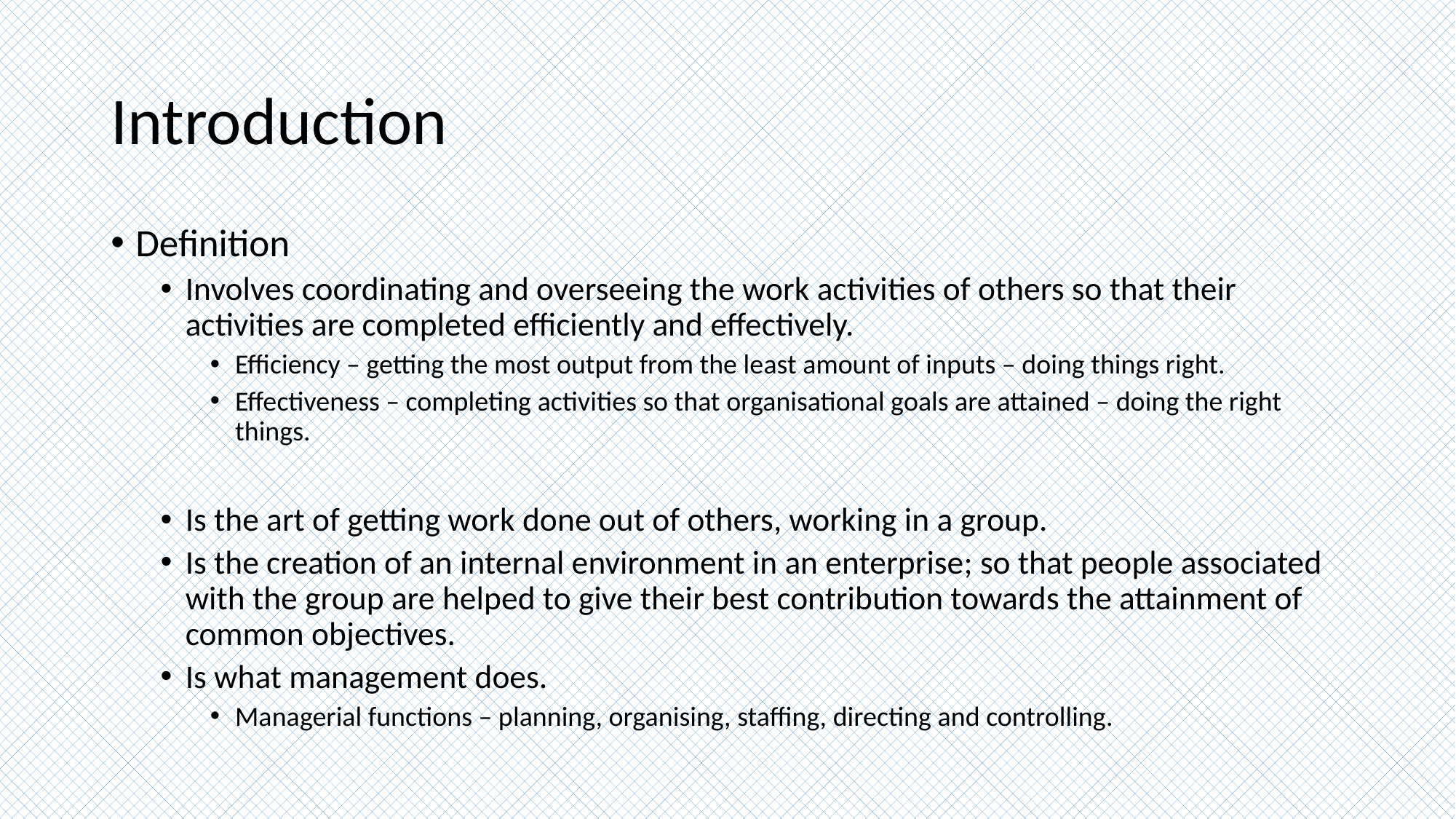

# Introduction
Definition
Involves coordinating and overseeing the work activities of others so that their activities are completed efficiently and effectively.
Efficiency – getting the most output from the least amount of inputs – doing things right.
Effectiveness – completing activities so that organisational goals are attained – doing the right things.

Is the art of getting work done out of others, working in a group.
Is the creation of an internal environment in an enterprise; so that people associated with the group are helped to give their best contribution towards the attainment of common objectives.
Is what management does.
Managerial functions – planning, organising, staffing, directing and controlling.